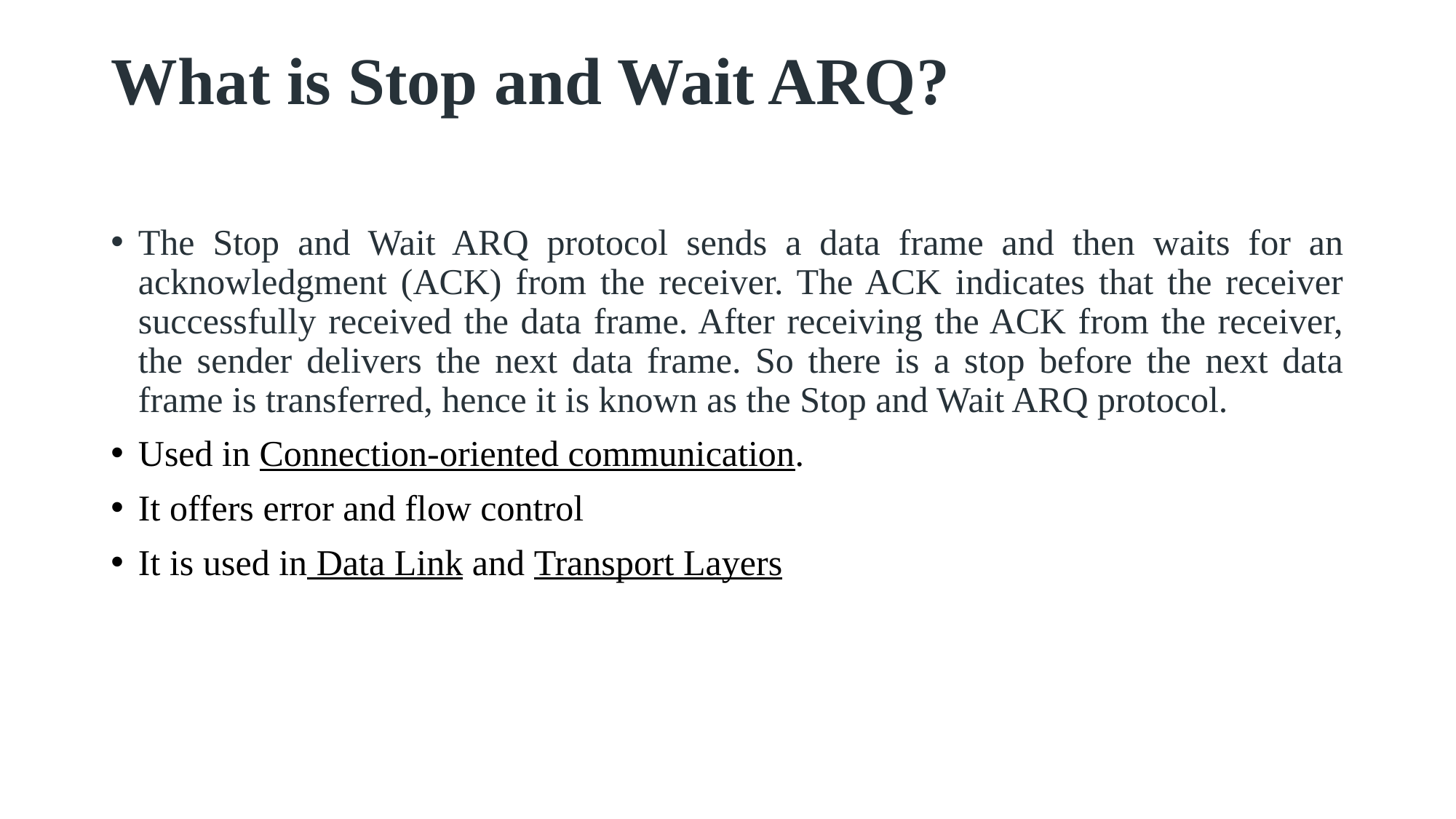

# What is Stop and Wait ARQ?
The Stop and Wait ARQ protocol sends a data frame and then waits for an acknowledgment (ACK) from the receiver. The ACK indicates that the receiver successfully received the data frame. After receiving the ACK from the receiver, the sender delivers the next data frame. So there is a stop before the next data frame is transferred, hence it is known as the Stop and Wait ARQ protocol.
Used in Connection-oriented communication.
It offers error and flow control
It is used in Data Link and Transport Layers